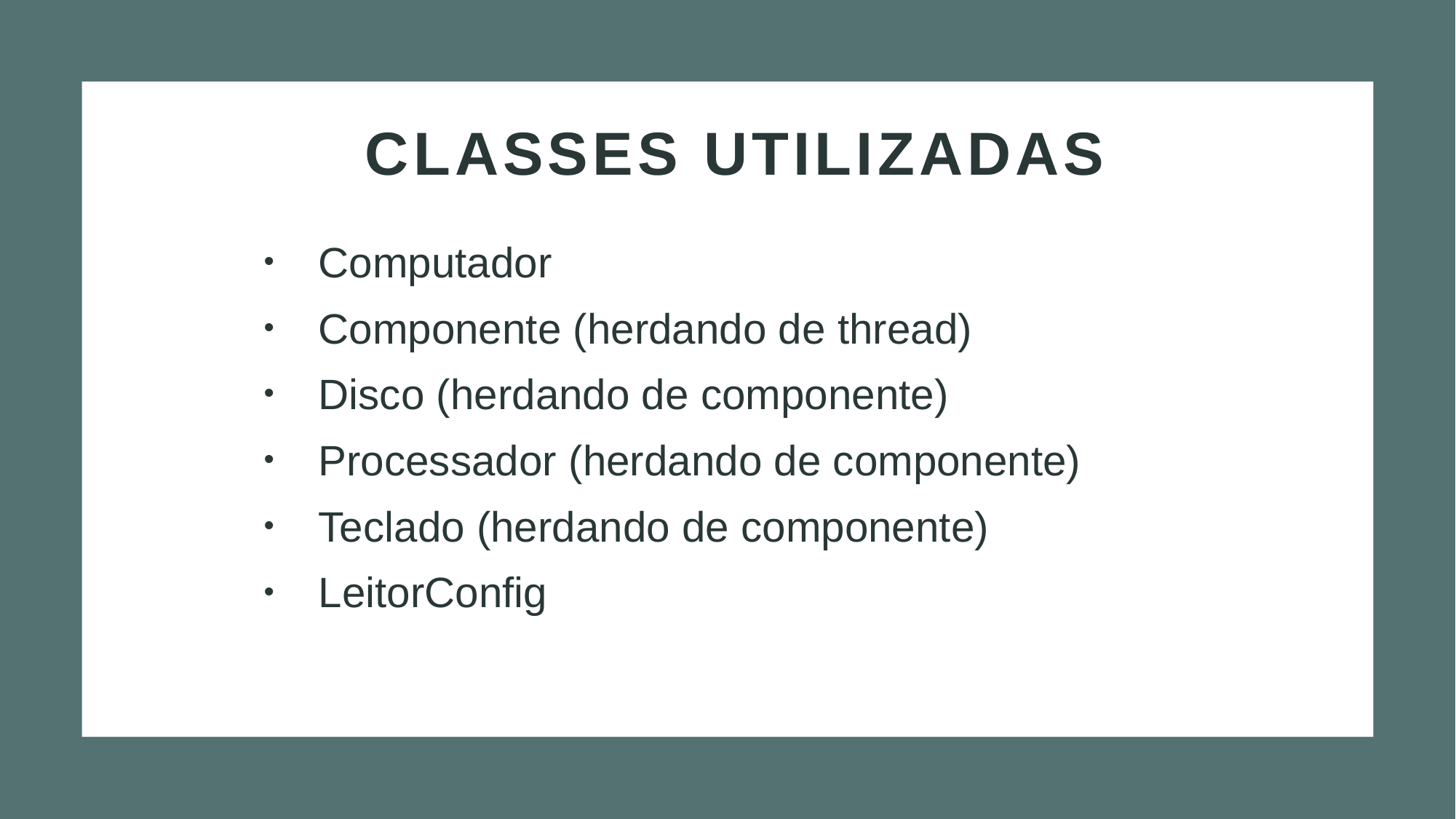

# Classes utilizadas

Computador
Componente (herdando de thread)
Disco (herdando de componente)
Processador (herdando de componente)
Teclado (herdando de componente)
LeitorConfig